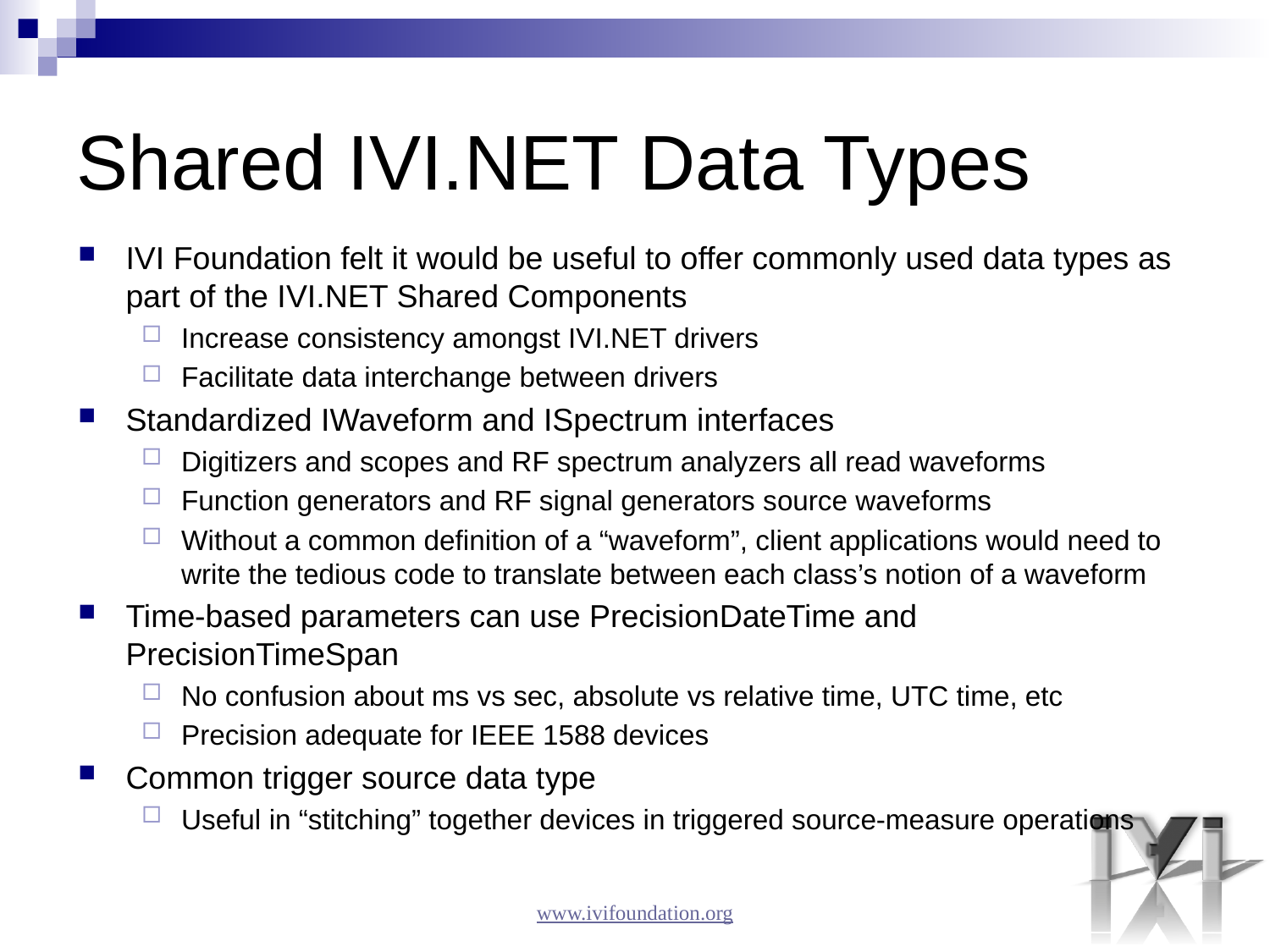

# Shared IVI.NET Data Types
IVI Foundation felt it would be useful to offer commonly used data types as part of the IVI.NET Shared Components
Increase consistency amongst IVI.NET drivers
Facilitate data interchange between drivers
Standardized IWaveform and ISpectrum interfaces
Digitizers and scopes and RF spectrum analyzers all read waveforms
Function generators and RF signal generators source waveforms
Without a common definition of a “waveform”, client applications would need to write the tedious code to translate between each class’s notion of a waveform
Time-based parameters can use PrecisionDateTime and PrecisionTimeSpan
No confusion about ms vs sec, absolute vs relative time, UTC time, etc
Precision adequate for IEEE 1588 devices
Common trigger source data type
Useful in “stitching” together devices in triggered source-measure operations
www.ivifoundation.org